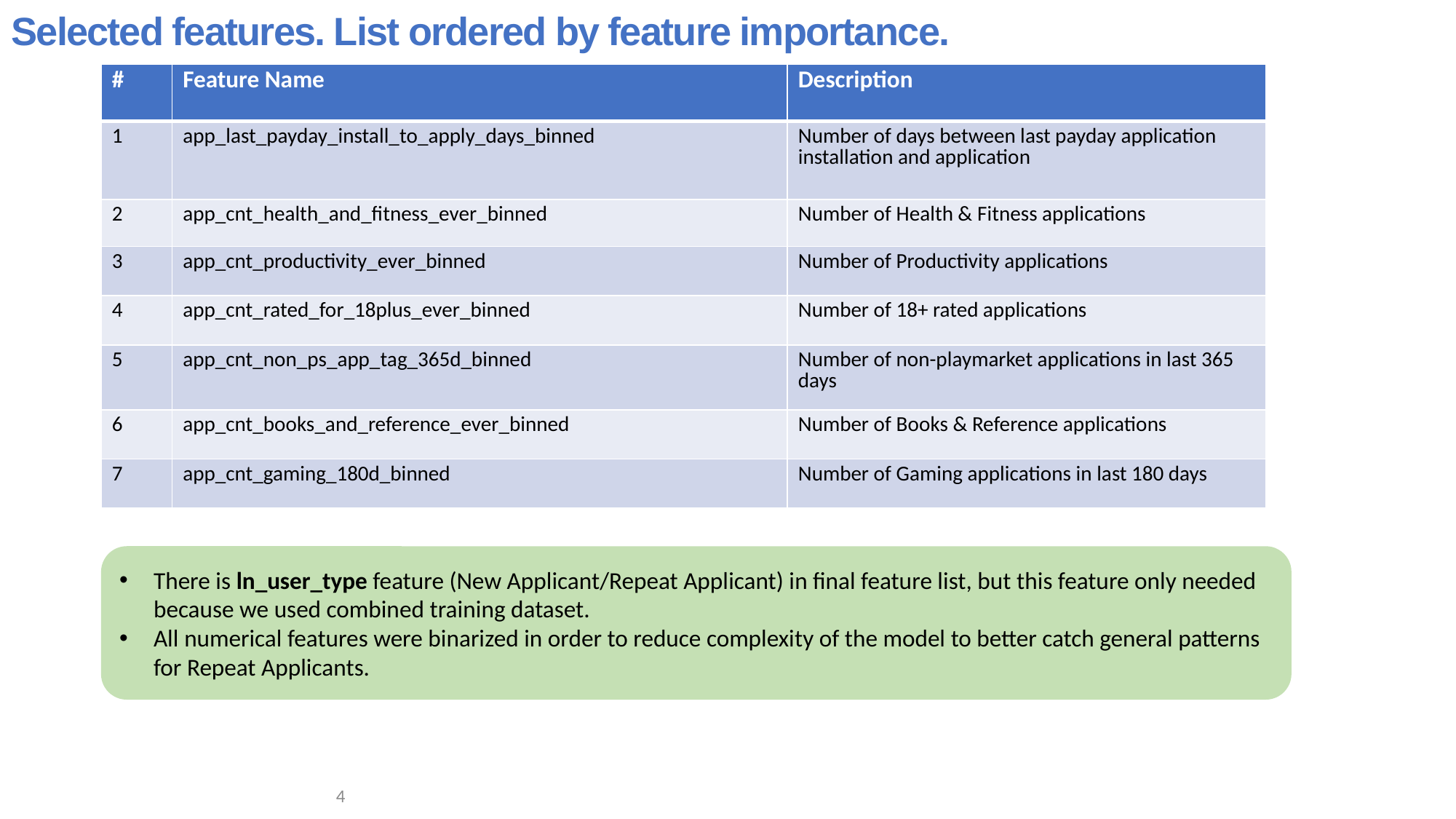

Selected features. List ordered by feature importance.
| # | Feature Name | Description |
| --- | --- | --- |
| 1 | app\_last\_payday\_install\_to\_apply\_days\_binned | Number of days between last payday application installation and application |
| 2 | app\_cnt\_health\_and\_fitness\_ever\_binned | Number of Health & Fitness applications |
| 3 | app\_cnt\_productivity\_ever\_binned | Number of Productivity applications |
| 4 | app\_cnt\_rated\_for\_18plus\_ever\_binned | Number of 18+ rated applications |
| 5 | app\_cnt\_non\_ps\_app\_tag\_365d\_binned | Number of non-playmarket applications in last 365 days |
| 6 | app\_cnt\_books\_and\_reference\_ever\_binned | Number of Books & Reference applications |
| 7 | app\_cnt\_gaming\_180d\_binned | Number of Gaming applications in last 180 days |
There is ln_user_type feature (New Applicant/Repeat Applicant) in final feature list, but this feature only needed because we used combined training dataset.
All numerical features were binarized in order to reduce complexity of the model to better catch general patterns for Repeat Applicants.
4